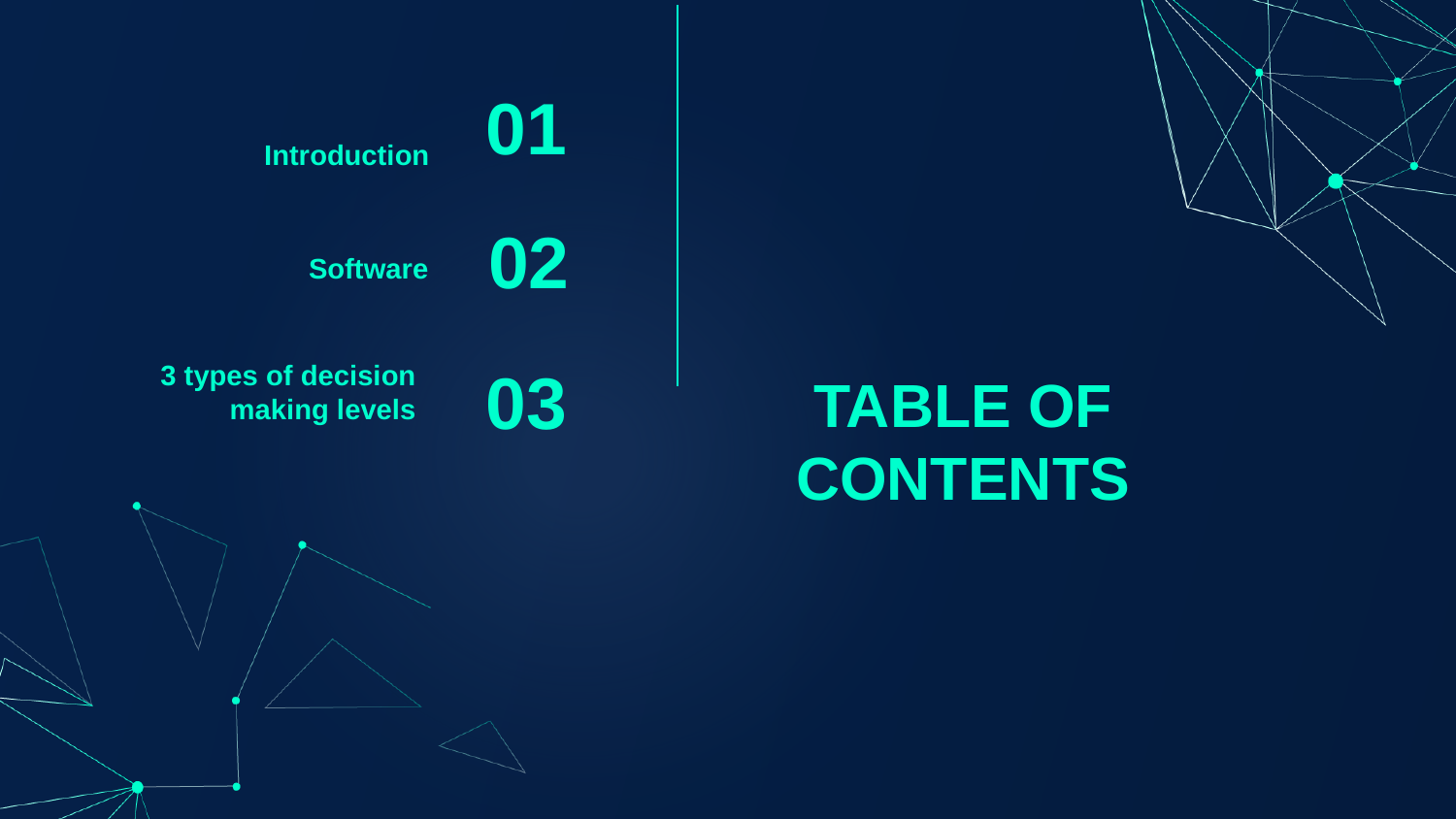

01
Introduction
Software
02
# TABLE OF CONTENTS
3 types of decision making levels
03